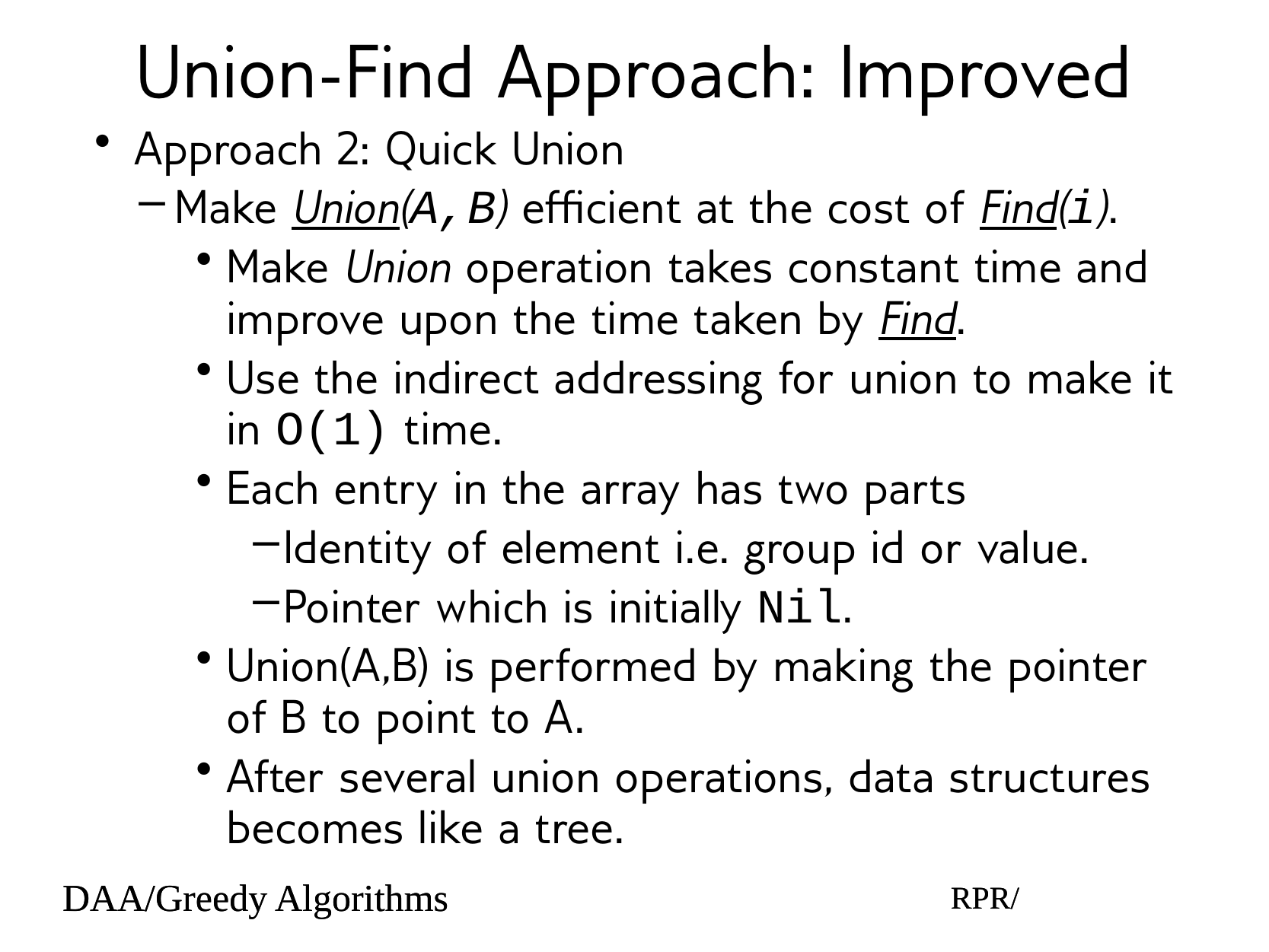

# Union-Find Approach: Improved
Approach 2: Quick Union
Make Union(A,B) efficient at the cost of Find(i).
Make Union operation takes constant time and improve upon the time taken by Find.
Use the indirect addressing for union to make it in O(1) time.
Each entry in the array has two parts
Identity of element i.e. group id or value.
Pointer which is initially Nil.
Union(A,B) is performed by making the pointer of B to point to A.
After several union operations, data structures becomes like a tree.
DAA/Greedy Algorithms
RPR/
13